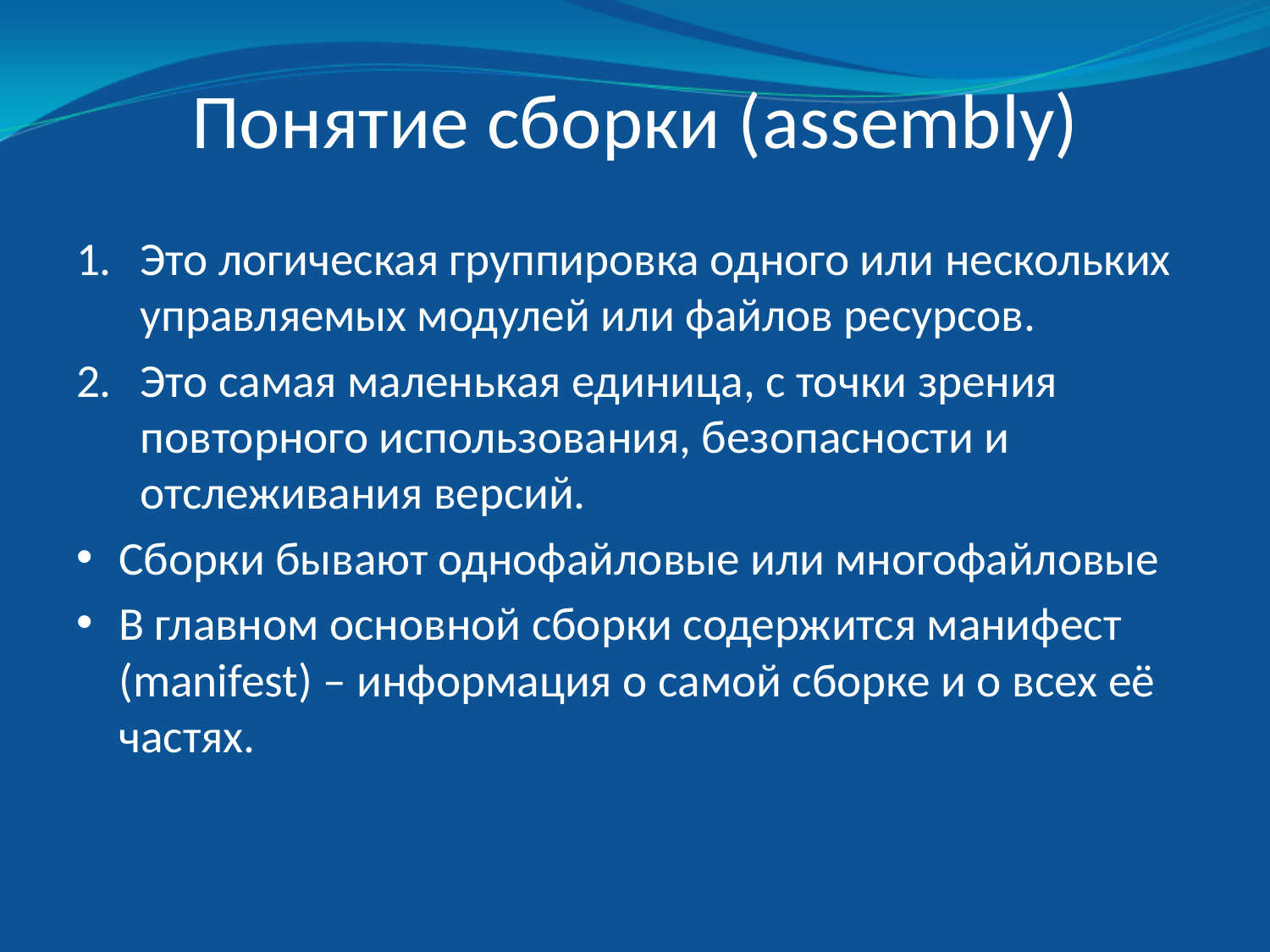

# Понятие сборки (assembly)
Это логическая группировка одного или нескольких управляемых модулей или файлов ресурсов.
Это самая маленькая единица, с точки зрения повторного использования, безопасности и отслеживания версий.
Сборки бывают однофайловые или многофайловые
В главном основной сборки содержится манифест (manifest) – информация о самой сборке и о всех её частях.